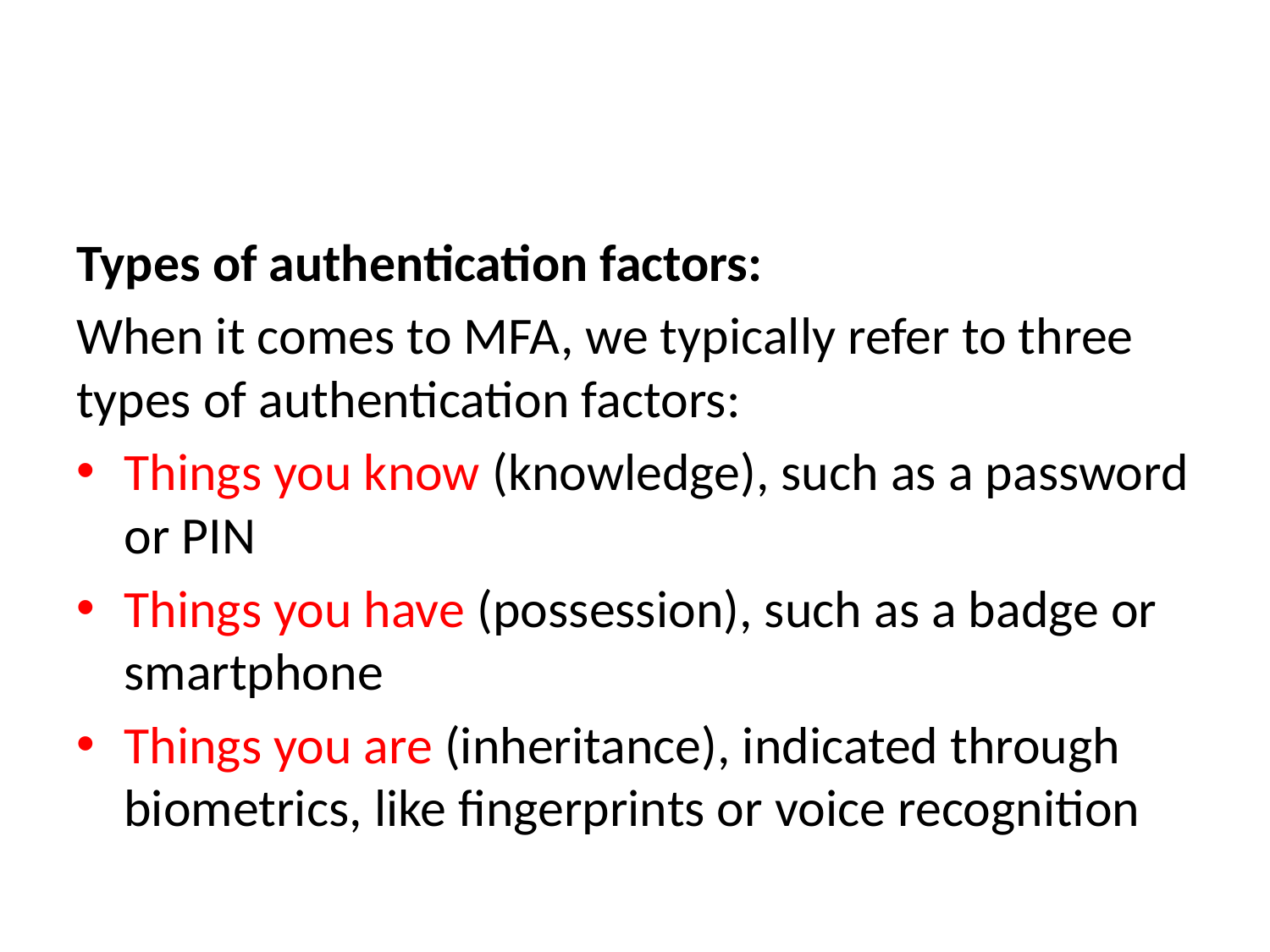

#
Types of authentication factors:
When it comes to MFA, we typically refer to three types of authentication factors:
Things you know (knowledge), such as a password or PIN
Things you have (possession), such as a badge or smartphone
Things you are (inheritance), indicated through biometrics, like fingerprints or voice recognition